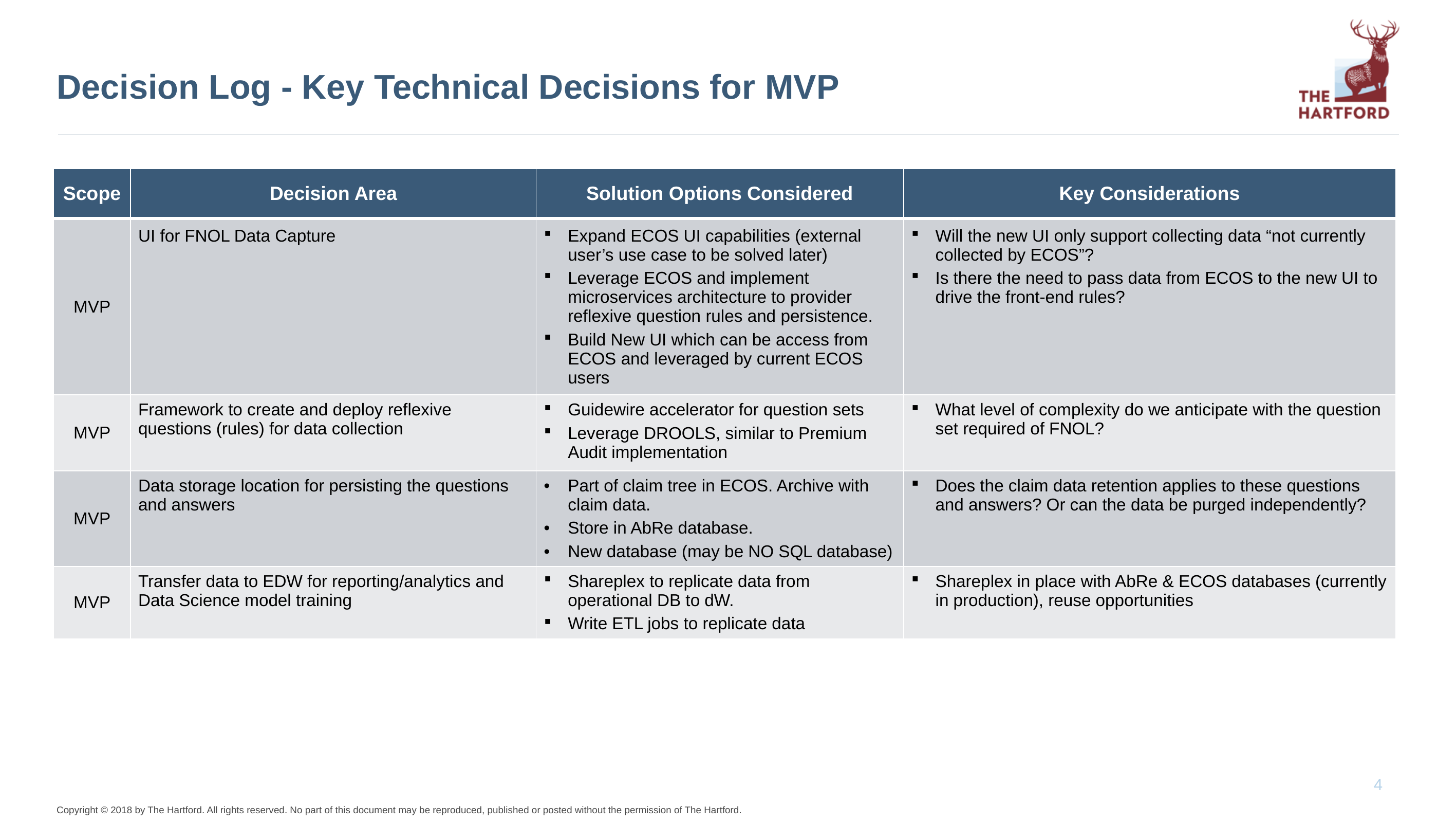

# Decision Log - Key Technical Decisions for MVP
| Scope | Decision Area | Solution Options Considered | Key Considerations |
| --- | --- | --- | --- |
| MVP | UI for FNOL Data Capture | Expand ECOS UI capabilities (external user’s use case to be solved later) Leverage ECOS and implement microservices architecture to provider reflexive question rules and persistence. Build New UI which can be access from ECOS and leveraged by current ECOS users | Will the new UI only support collecting data “not currently collected by ECOS”? Is there the need to pass data from ECOS to the new UI to drive the front-end rules? |
| MVP | Framework to create and deploy reflexive questions (rules) for data collection | Guidewire accelerator for question sets Leverage DROOLS, similar to Premium Audit implementation | What level of complexity do we anticipate with the question set required of FNOL? |
| MVP | Data storage location for persisting the questions and answers | Part of claim tree in ECOS. Archive with claim data. Store in AbRe database. New database (may be NO SQL database) | Does the claim data retention applies to these questions and answers? Or can the data be purged independently? |
| MVP | Transfer data to EDW for reporting/analytics and Data Science model training | Shareplex to replicate data from operational DB to dW. Write ETL jobs to replicate data | Shareplex in place with AbRe & ECOS databases (currently in production), reuse opportunities |
4